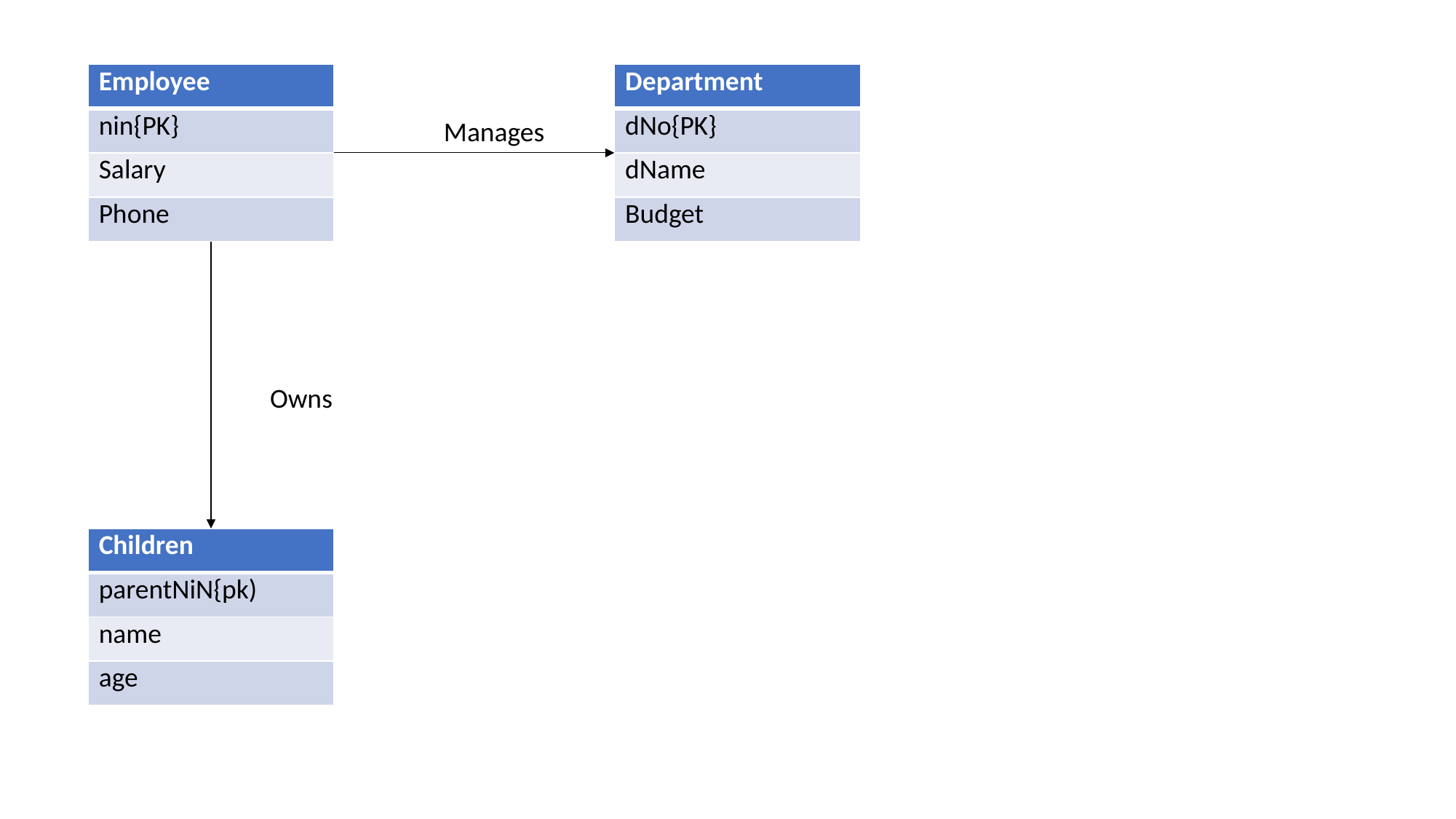

| Employee |
| --- |
| nin{PK} |
| Salary |
| Phone |
| Department |
| --- |
| dNo{PK} |
| dName |
| Budget |
Manages
Owns
| Children |
| --- |
| parentNiN{pk) |
| name |
| age |